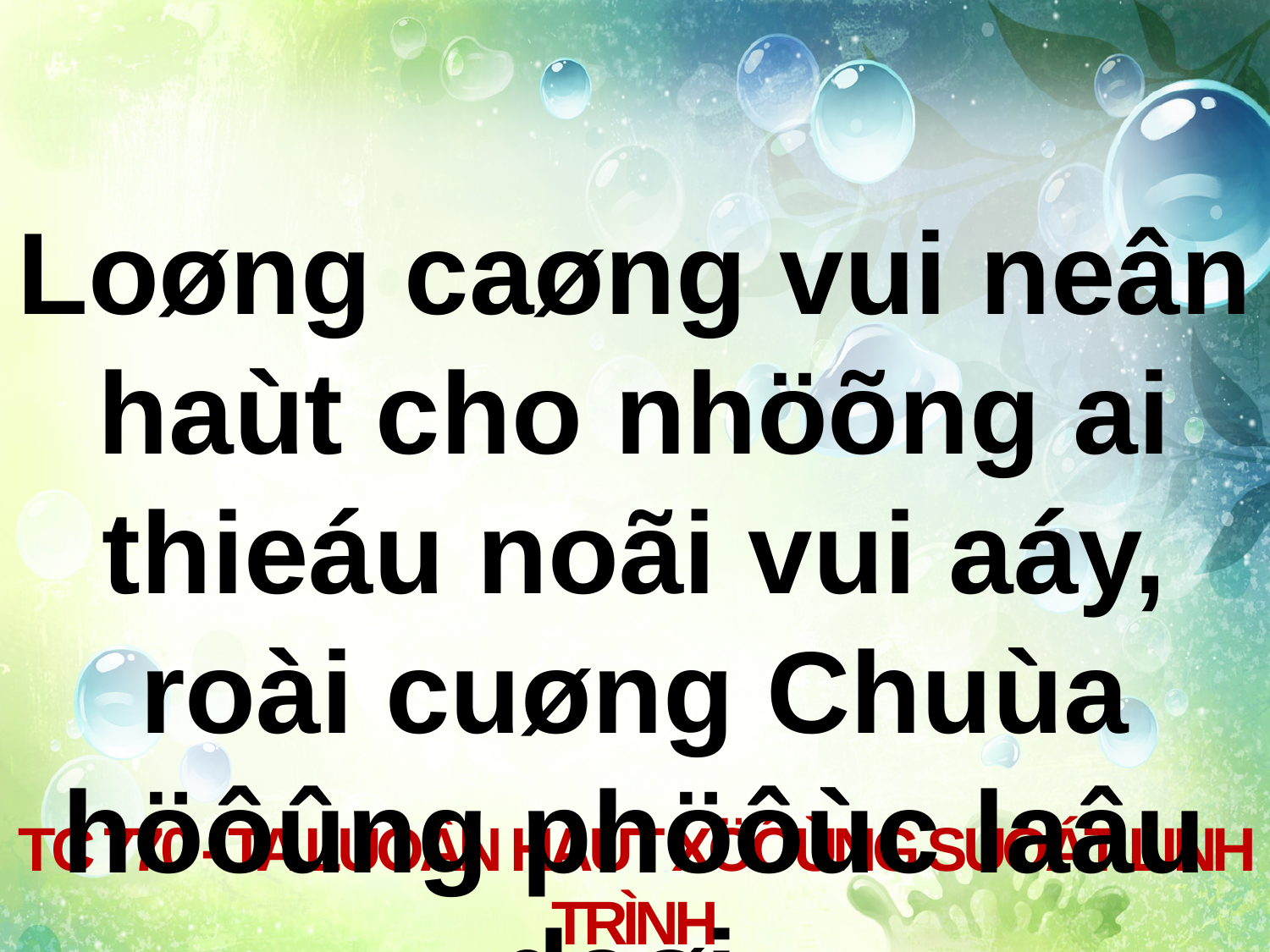

Loøng caøng vui neân haùt cho nhöõng ai thieáu noãi vui aáy, roài cuøng Chuùa höôûng phöôùc laâu daøi.
TC 770 - TA LUOÂN HAÙT XÖÔÙNG SUOÁT LINH TRÌNH